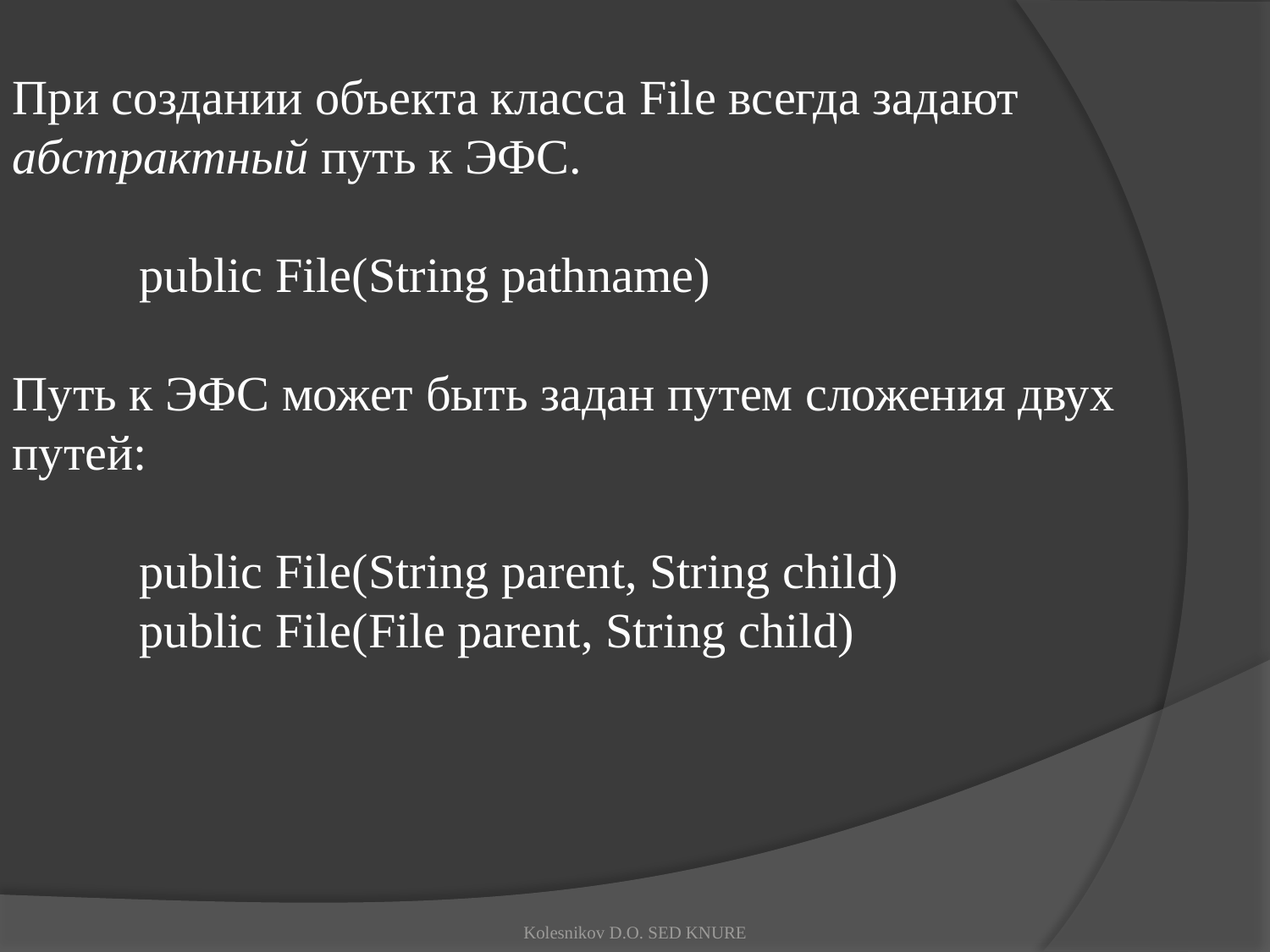

При создании объекта класса File всегда задают абстрактный путь к ЭФС.

	public File(String pathname)

Путь к ЭФС может быть задан путем сложения двух путей:

	public File(String parent, String child)
	public File(File parent, String child)
Kolesnikov D.O. SED KNURE